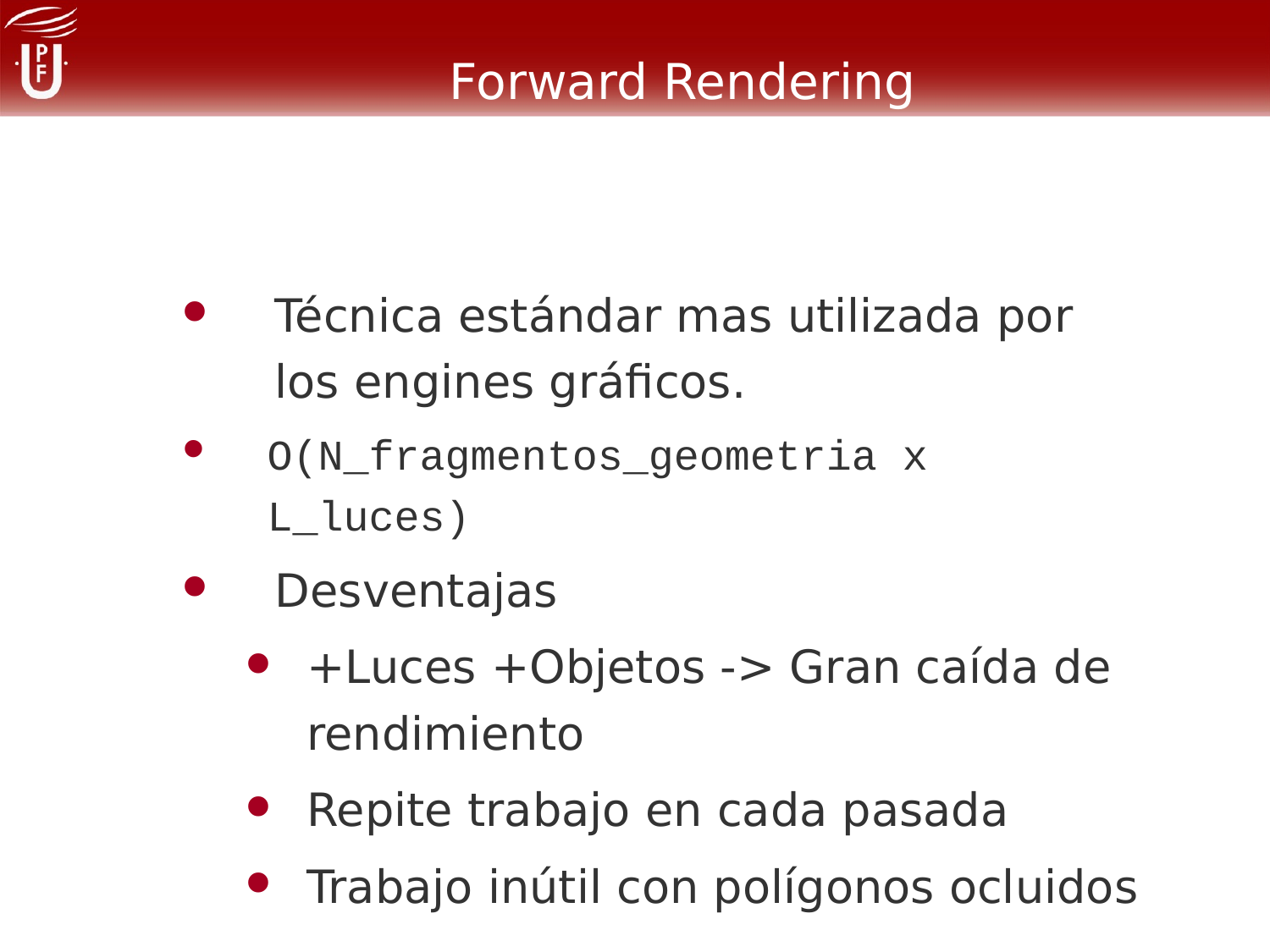

# Forward Rendering
Técnica estándar mas utilizada por los engines gráficos.
O(N_fragmentos_geometria x L_luces)
Desventajas
+Luces +Objetos -> Gran caída de rendimiento
Repite trabajo en cada pasada
Trabajo inútil con polígonos ocluidos